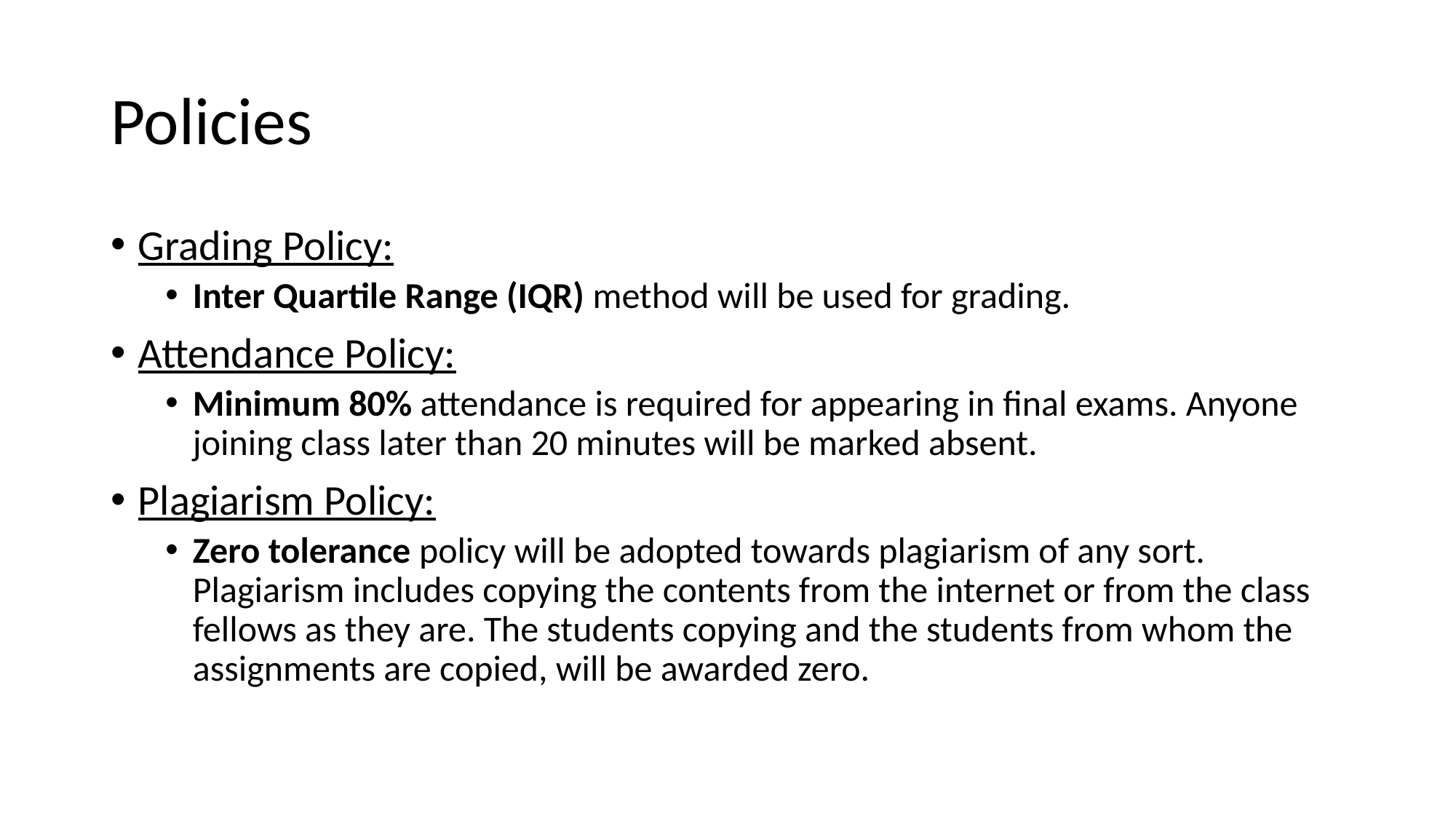

# Policies
Grading Policy:
Inter Quartile Range (IQR) method will be used for grading.
Attendance Policy:
Minimum 80% attendance is required for appearing in final exams. Anyone joining class later than 20 minutes will be marked absent.
Plagiarism Policy:
Zero tolerance policy will be adopted towards plagiarism of any sort. Plagiarism includes copying the contents from the internet or from the class fellows as they are. The students copying and the students from whom the assignments are copied, will be awarded zero.